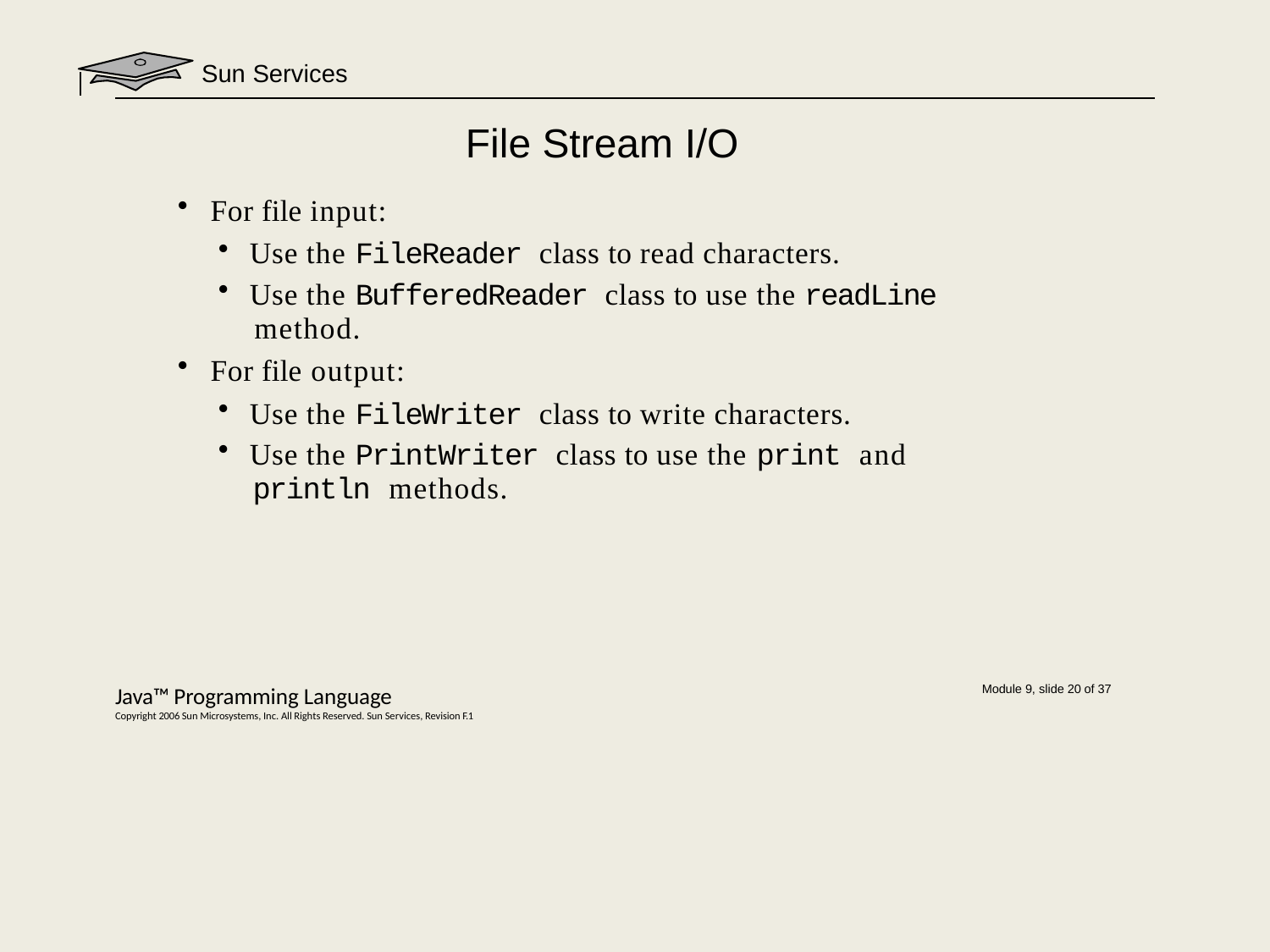

Sun Services

# File Stream I/O
For file input:
Use the FileReader class to read characters.
Use the BufferedReader class to use the readLine
method.
For file output:
Use the FileWriter class to write characters.
Use the PrintWriter class to use the print and
println methods.
Java™ Programming Language
Copyright 2006 Sun Microsystems, Inc. All Rights Reserved. Sun Services, Revision F.1
Module 9, slide 20 of 37